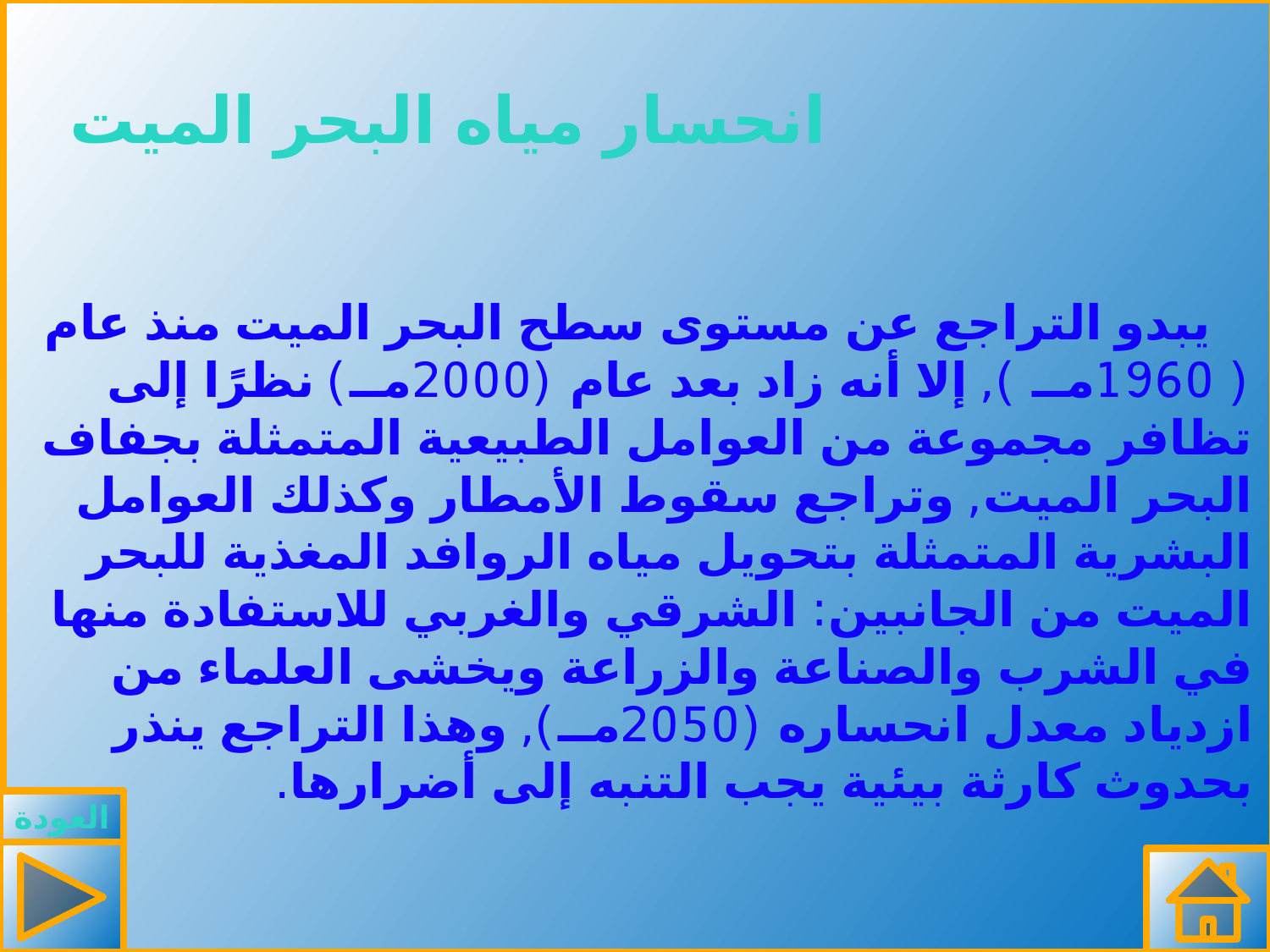

# انحسار مياه البحر الميت
   يبدو التراجع عن مستوى سطح البحر الميت منذ عام ( 1960مــ ), إلا أنه زاد بعد عام (2000مــ) نظرًا إلى تظافر مجموعة من العوامل الطبيعية المتمثلة بجفاف البحر الميت, وتراجع سقوط الأمطار وكذلك العوامل البشرية المتمثلة بتحويل مياه الروافد المغذية للبحر الميت من الجانبين: الشرقي والغربي للاستفادة منها في الشرب والصناعة والزراعة ويخشى العلماء من ازدياد معدل انحساره (2050مــ), وهذا التراجع ينذر بحدوث كارثة بيئية يجب التنبه إلى أضرارها.
العودة